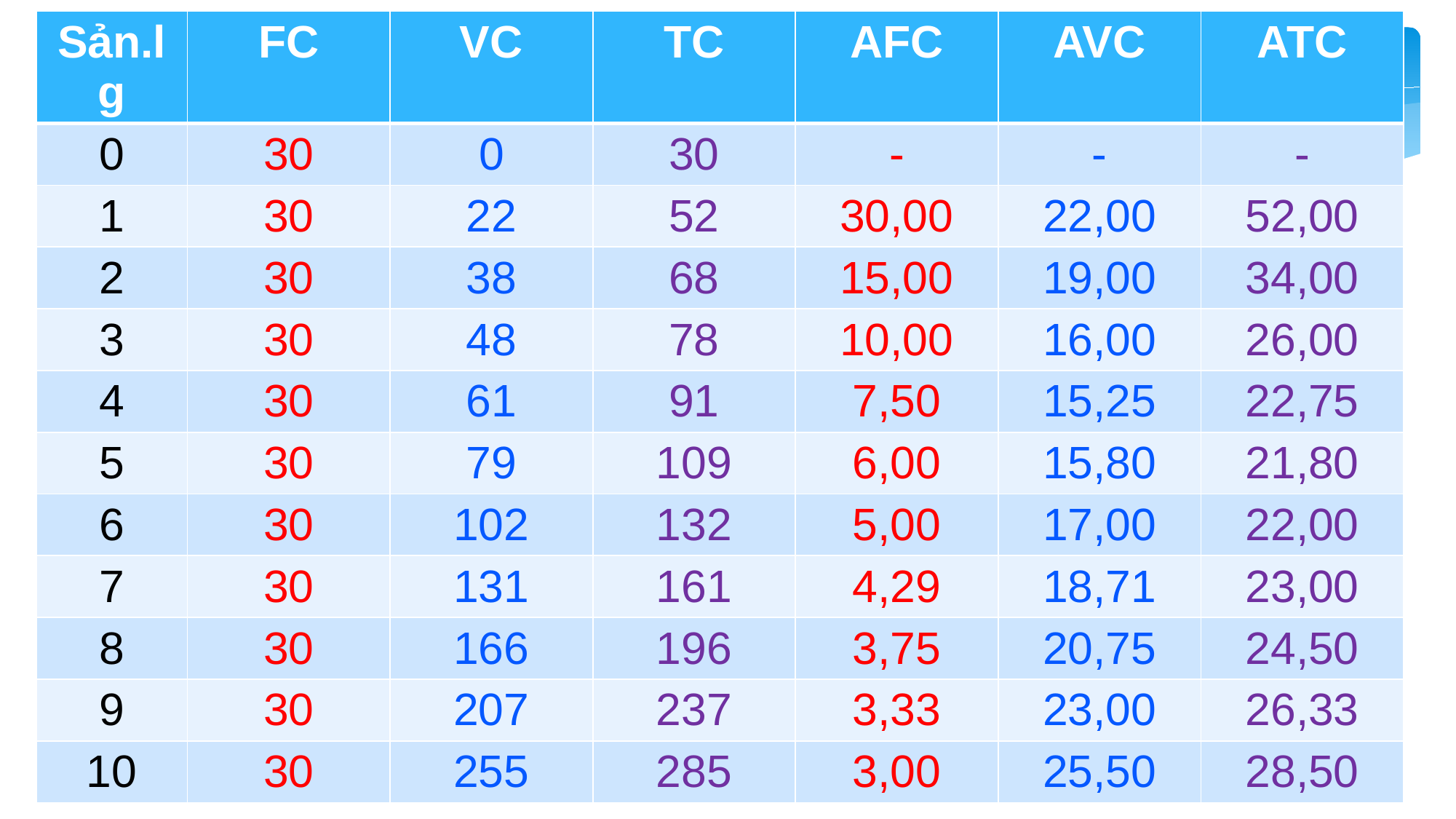

| Sản.lg | FC | VC | TC | AFC | AVC | ATC |
| --- | --- | --- | --- | --- | --- | --- |
| 0 | 30 | 0 | 30 | - | - | - |
| 1 | 30 | 22 | 52 | 30,00 | 22,00 | 52,00 |
| 2 | 30 | 38 | 68 | 15,00 | 19,00 | 34,00 |
| 3 | 30 | 48 | 78 | 10,00 | 16,00 | 26,00 |
| 4 | 30 | 61 | 91 | 7,50 | 15,25 | 22,75 |
| 5 | 30 | 79 | 109 | 6,00 | 15,80 | 21,80 |
| 6 | 30 | 102 | 132 | 5,00 | 17,00 | 22,00 |
| 7 | 30 | 131 | 161 | 4,29 | 18,71 | 23,00 |
| 8 | 30 | 166 | 196 | 3,75 | 20,75 | 24,50 |
| 9 | 30 | 207 | 237 | 3,33 | 23,00 | 26,33 |
| 10 | 30 | 255 | 285 | 3,00 | 25,50 | 28,50 |
12